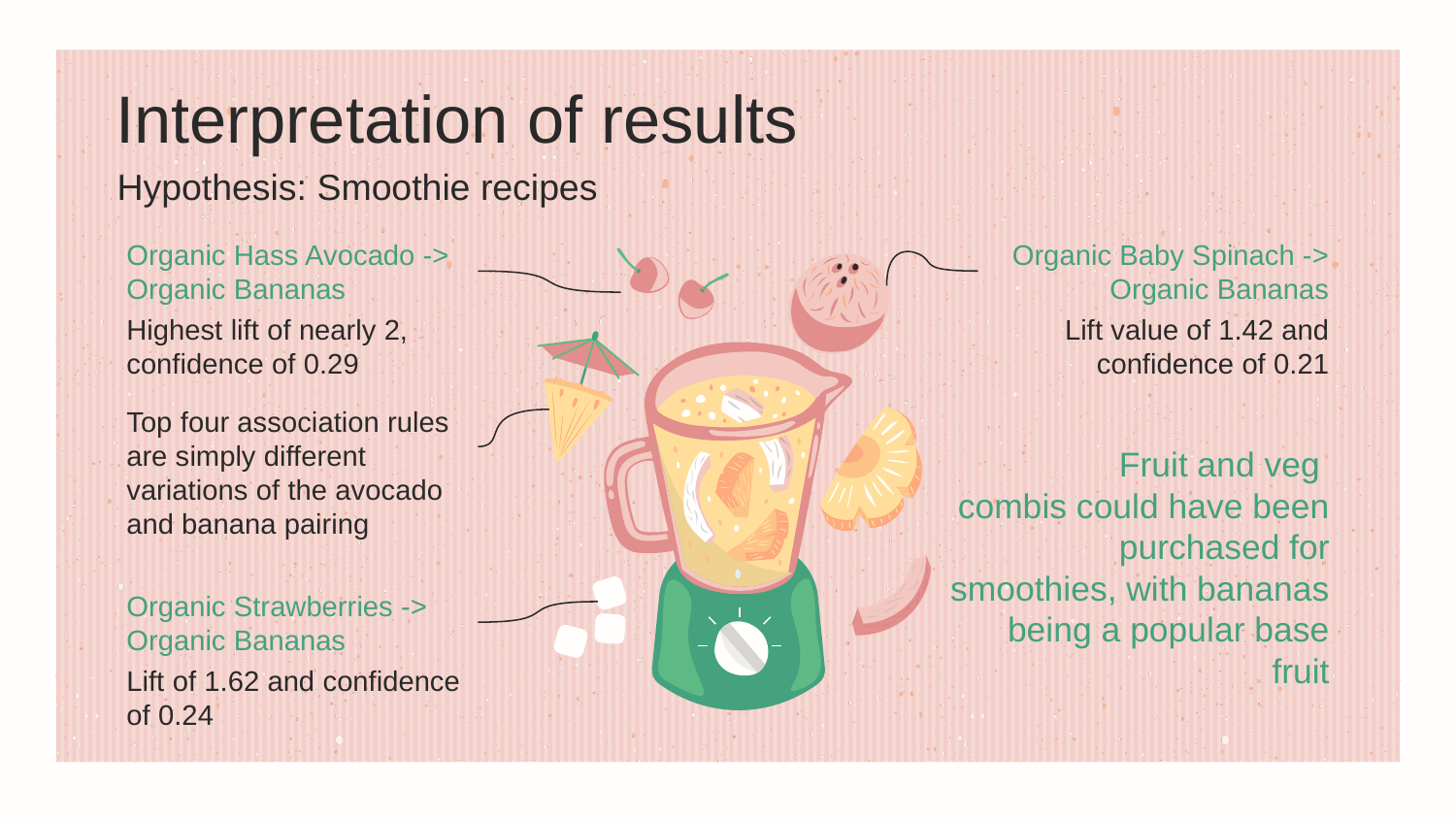

# Interpretation of results
Hypothesis: Smoothie recipes

Organic Hass Avocado -> Organic Bananas
Highest lift of nearly 2, confidence of 0.29
Top four association rules are simply different variations of the avocado and banana pairing
Organic Baby Spinach -> Organic Bananas
Lift value of 1.42 and confidence of 0.21

Fruit and veg
combis could have been purchased for smoothies, with bananas being a popular base fruit

Organic Strawberries -> Organic Bananas
Lift of 1.62 and confidence of 0.24